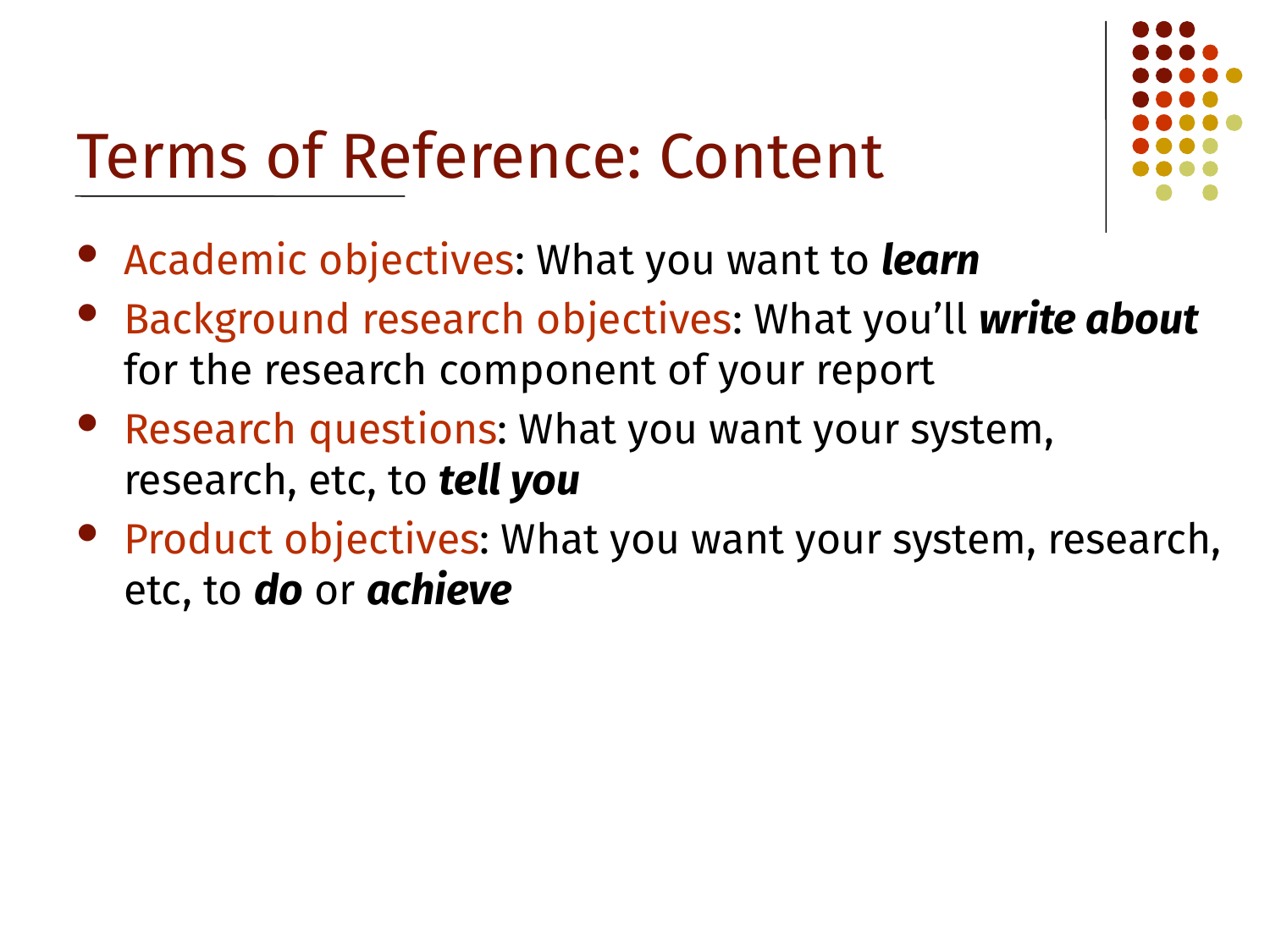

# Terms of Reference: Content
Academic objectives: What you want to learn
Background research objectives: What you’ll write about for the research component of your report
Research questions: What you want your system, research, etc, to tell you
Product objectives: What you want your system, research, etc, to do or achieve